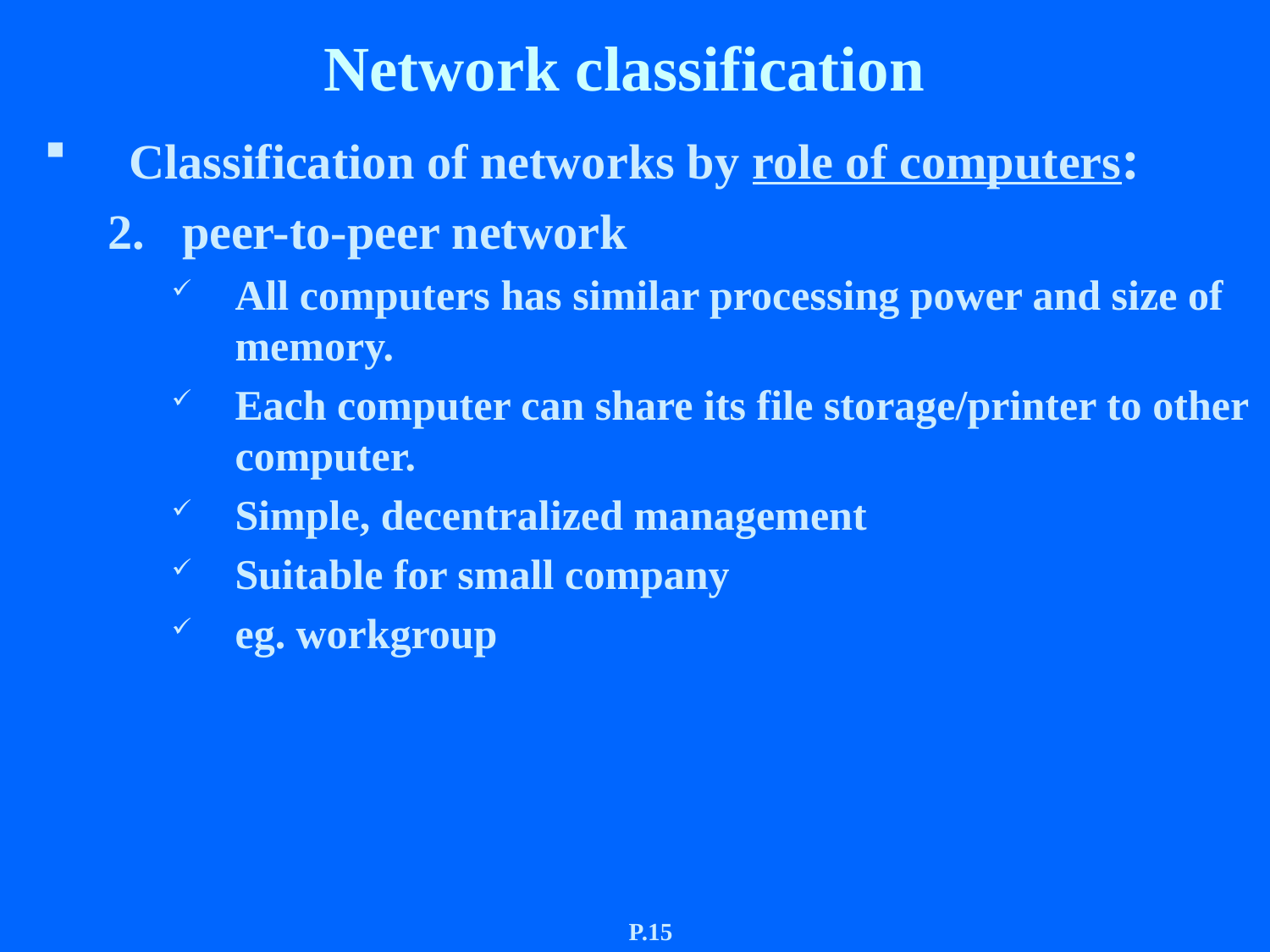

# Network classification
Classification of networks by role of computers:
peer-to-peer network
All computers has similar processing power and size of memory.
Each computer can share its file storage/printer to other computer.
Simple, decentralized management
Suitable for small company
eg. workgroup

P.15